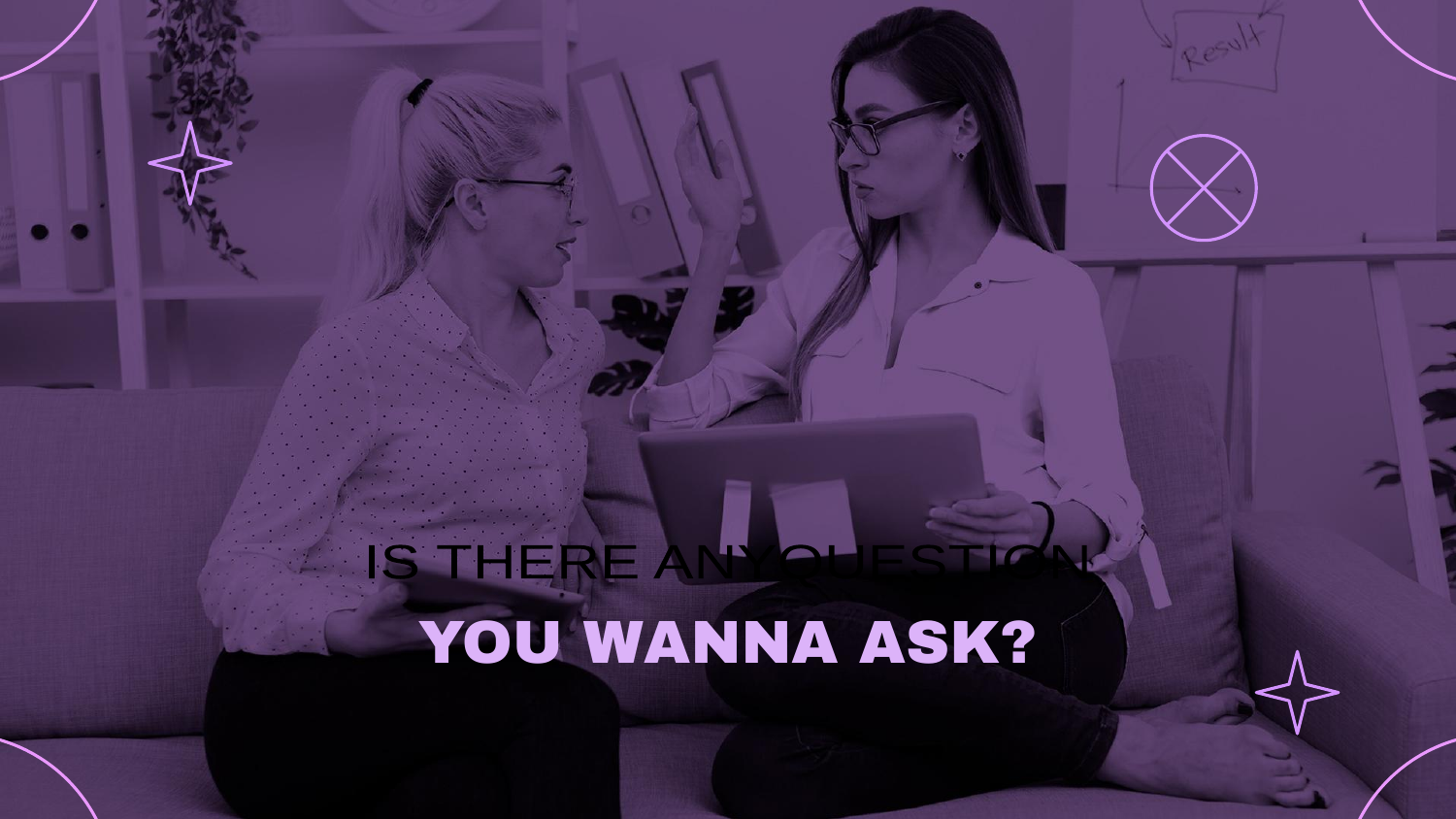

IS THERE ANYQUESTION
# YOU WANNA ASK?